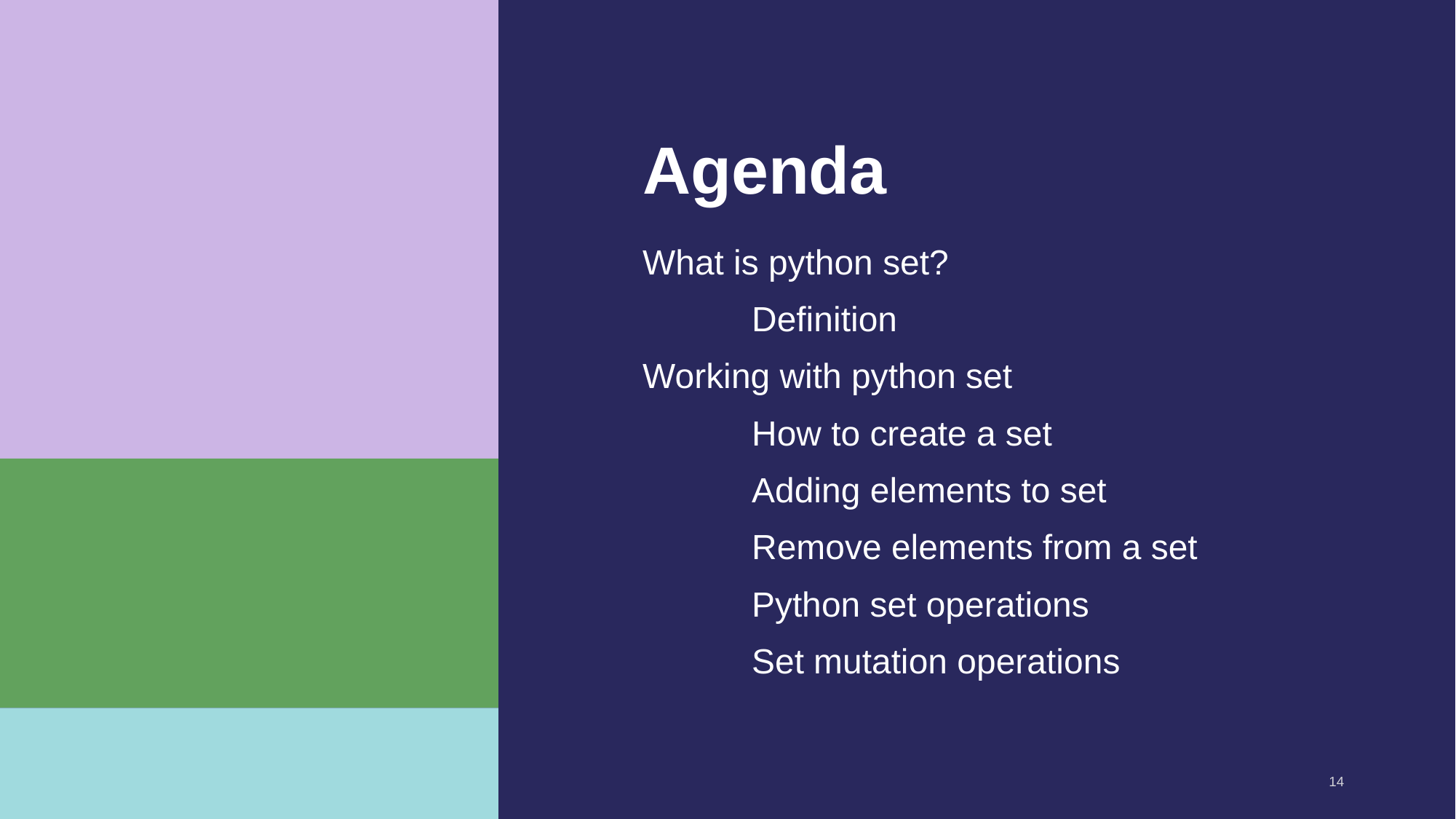

# Agenda
What is python set?
	Definition
Working with python set
	How to create a set
	Adding elements to set
	Remove elements from a set
	Python set operations
	Set mutation operations
14